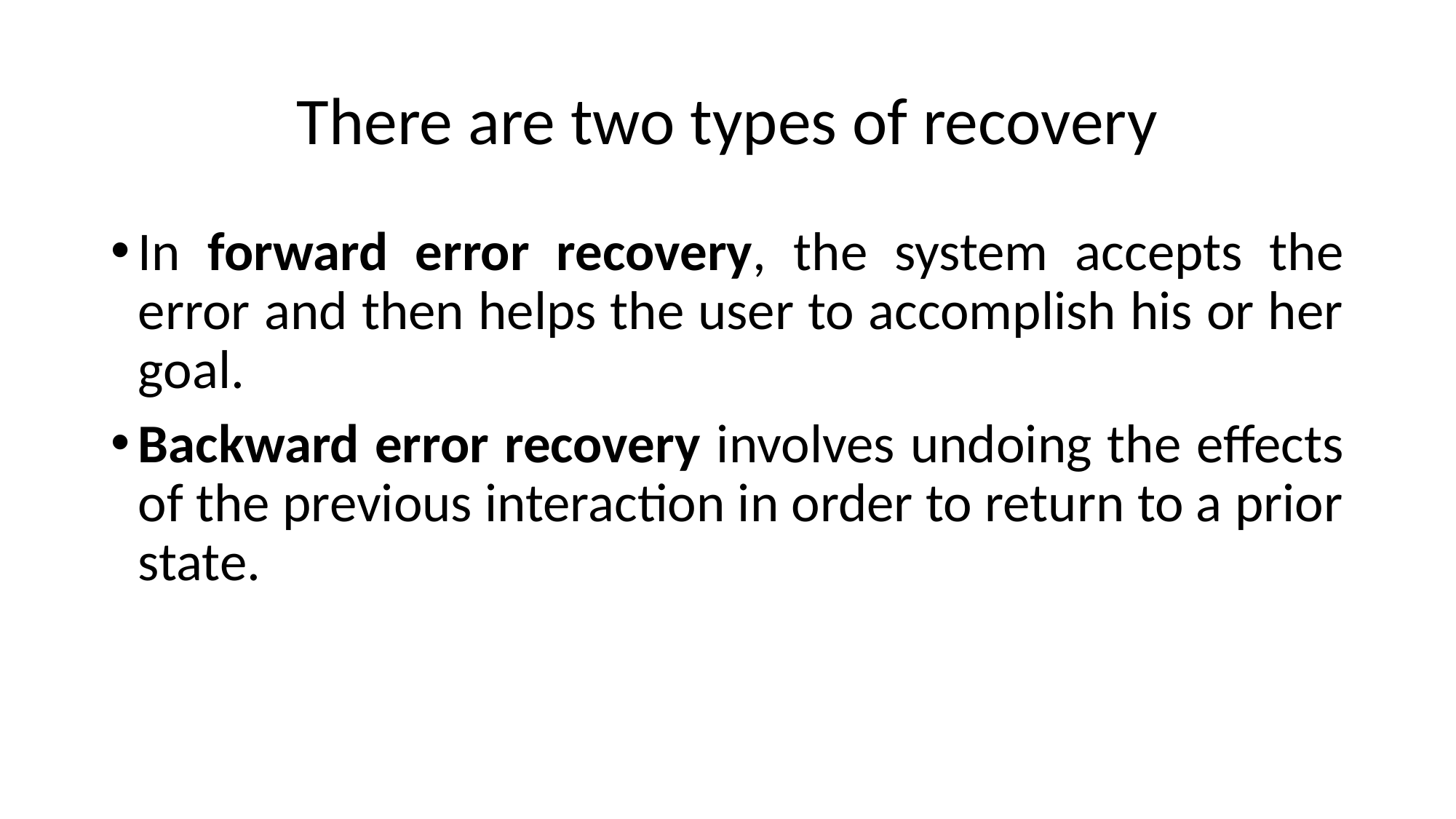

# There are two types of recovery
In forward error recovery, the system accepts the error and then helps the user to accomplish his or her goal.
Backward error recovery involves undoing the effects of the previous interaction in order to return to a prior state.